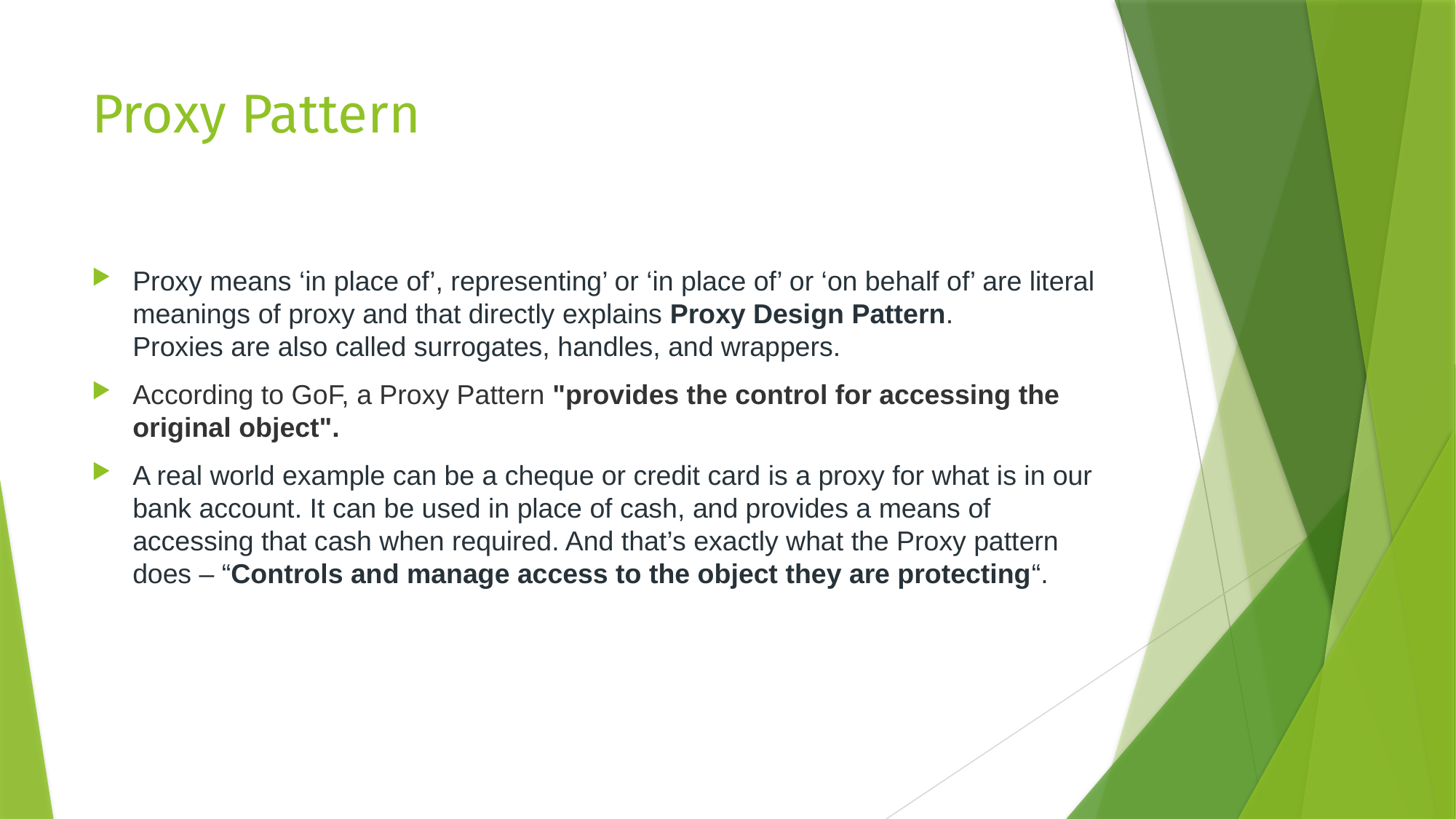

# Proxy Pattern
Proxy means ‘in place of’, representing’ or ‘in place of’ or ‘on behalf of’ are literal meanings of proxy and that directly explains Proxy Design Pattern.
Proxies are also called surrogates, handles, and wrappers.
According to GoF, a Proxy Pattern "provides the control for accessing the original object".
A real world example can be a cheque or credit card is a proxy for what is in our bank account. It can be used in place of cash, and provides a means of accessing that cash when required. And that’s exactly what the Proxy pattern does – “Controls and manage access to the object they are protecting“.